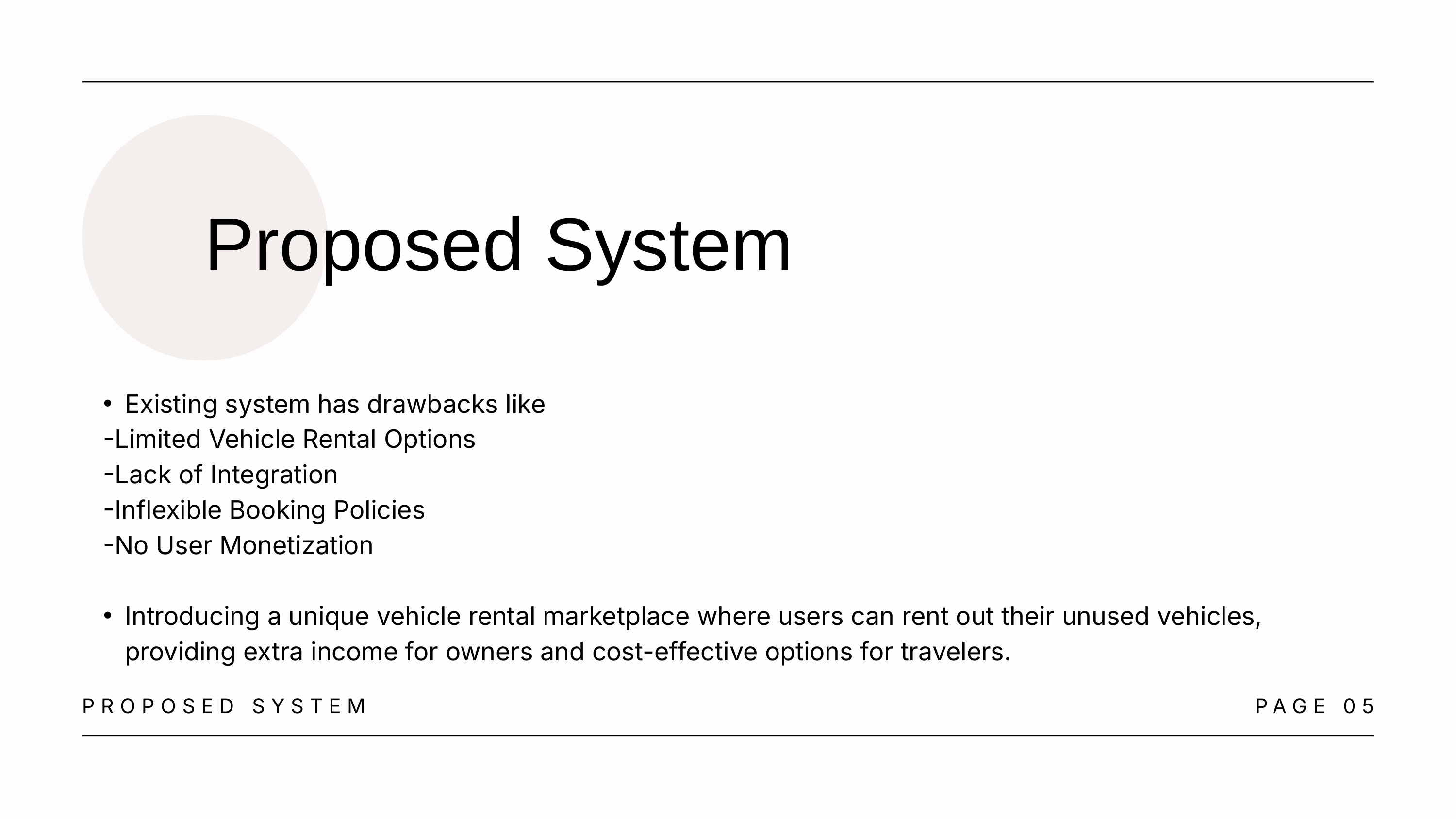

Proposed System
Existing system has drawbacks like
   -Limited Vehicle Rental Options
   -Lack of Integration
   -Inflexible Booking Policies
   -No User Monetization

Introducing a unique vehicle rental marketplace where users can rent out their unused vehicles, providing extra income for owners and cost-effective options for travelers.

PROPOSED SYSTEM
PAGE 05